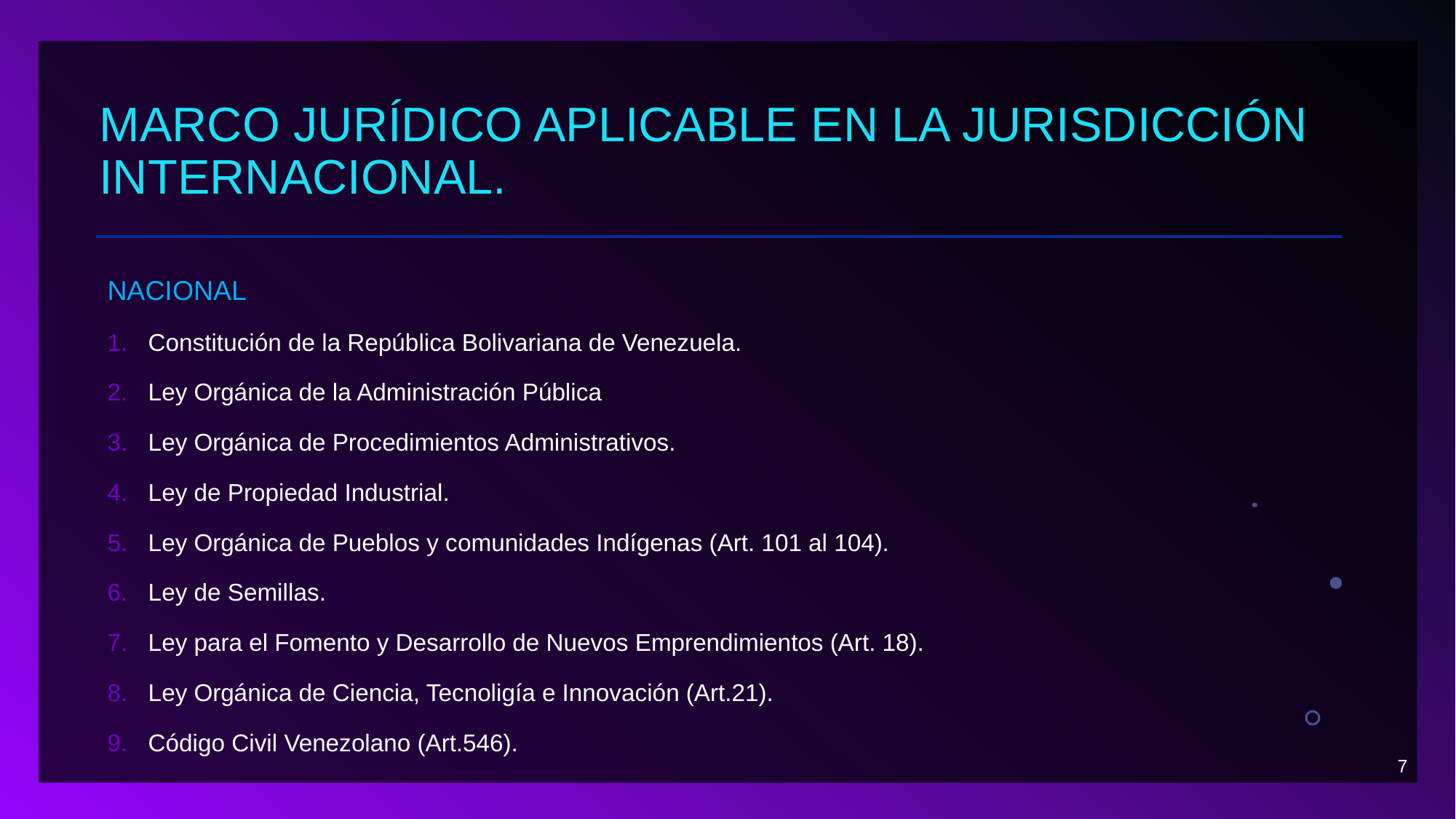

# Marco jurídico aplicable en la jurisdicción internacional.
NACIONAL
Constitución de la República Bolivariana de Venezuela.
Ley Orgánica de la Administración Pública
Ley Orgánica de Procedimientos Administrativos.
Ley de Propiedad Industrial.
Ley Orgánica de Pueblos y comunidades Indígenas (Art. 101 al 104).
Ley de Semillas.
Ley para el Fomento y Desarrollo de Nuevos Emprendimientos (Art. 18).
Ley Orgánica de Ciencia, Tecnoligía e Innovación (Art.21).
Código Civil Venezolano (Art.546).
7